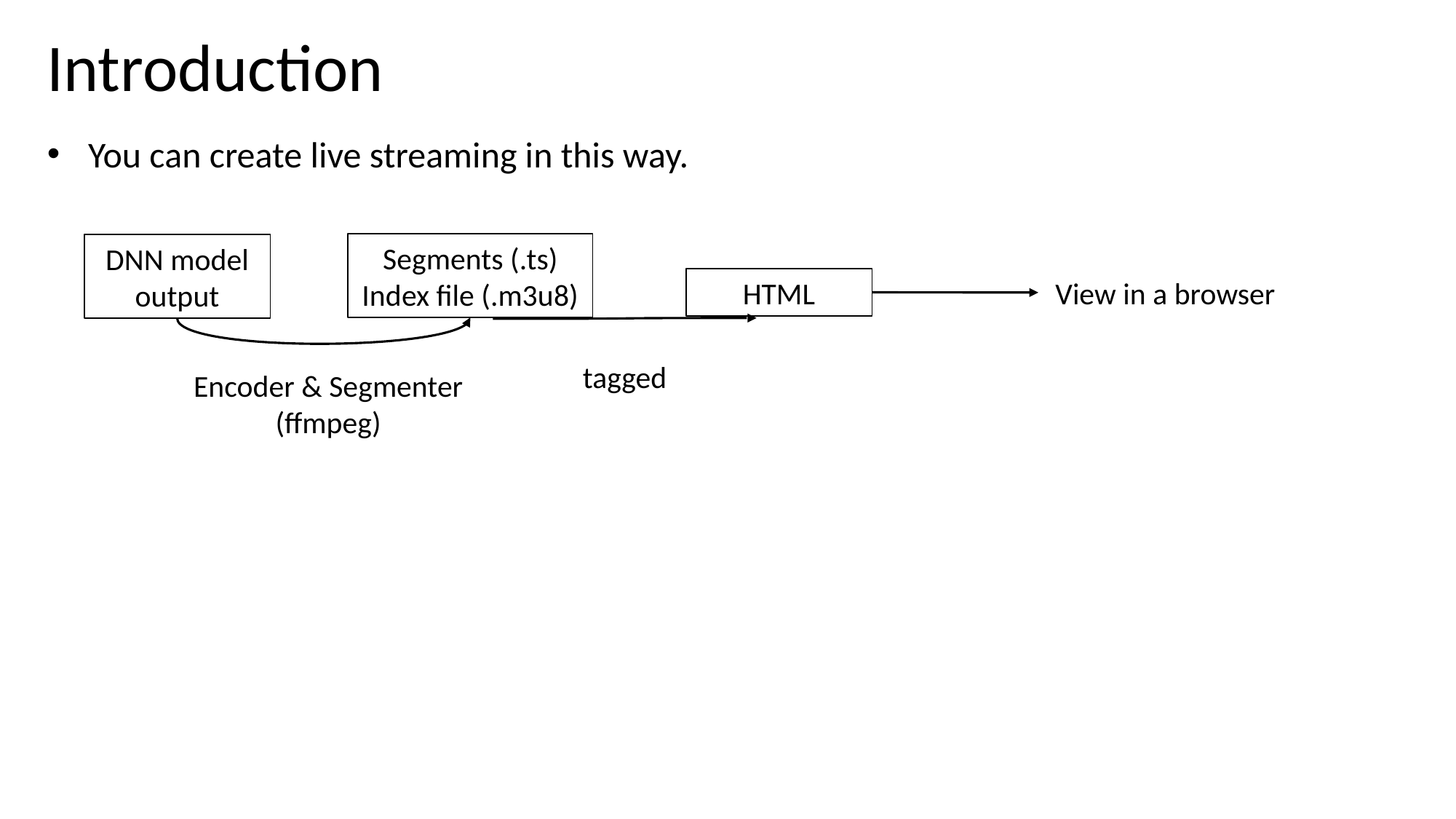

Introduction
You can create live streaming in this way.
Segments (.ts)
Index file (.m3u8)
DNN model output
View in a browser
HTML
tagged
Encoder & Segmenter
(ffmpeg)